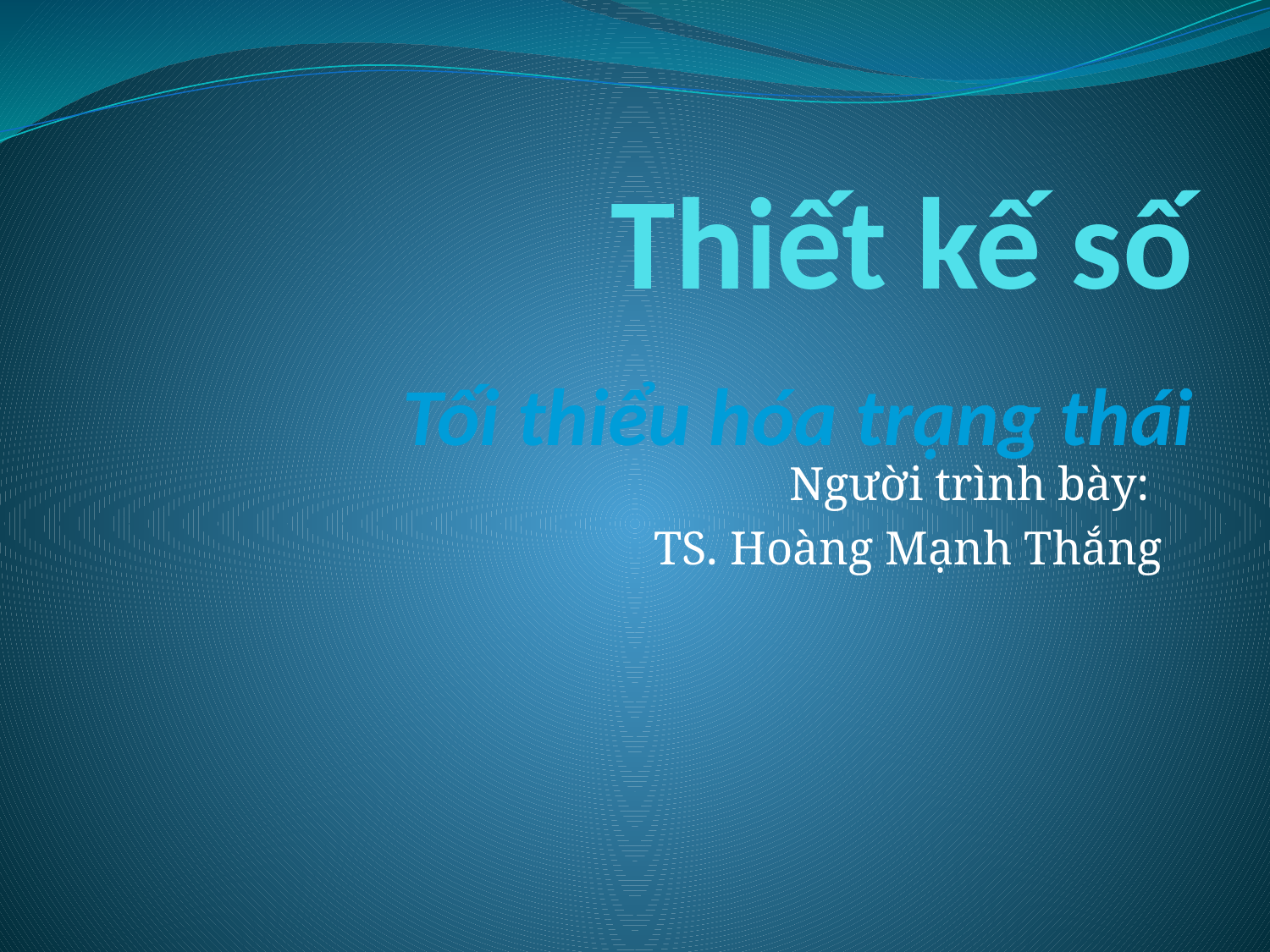

# Thiết kế số Tối thiểu hóa trạng thái
Người trình bày:
TS. Hoàng Mạnh Thắng
TexPoint fonts used in EMF: AAAAAA